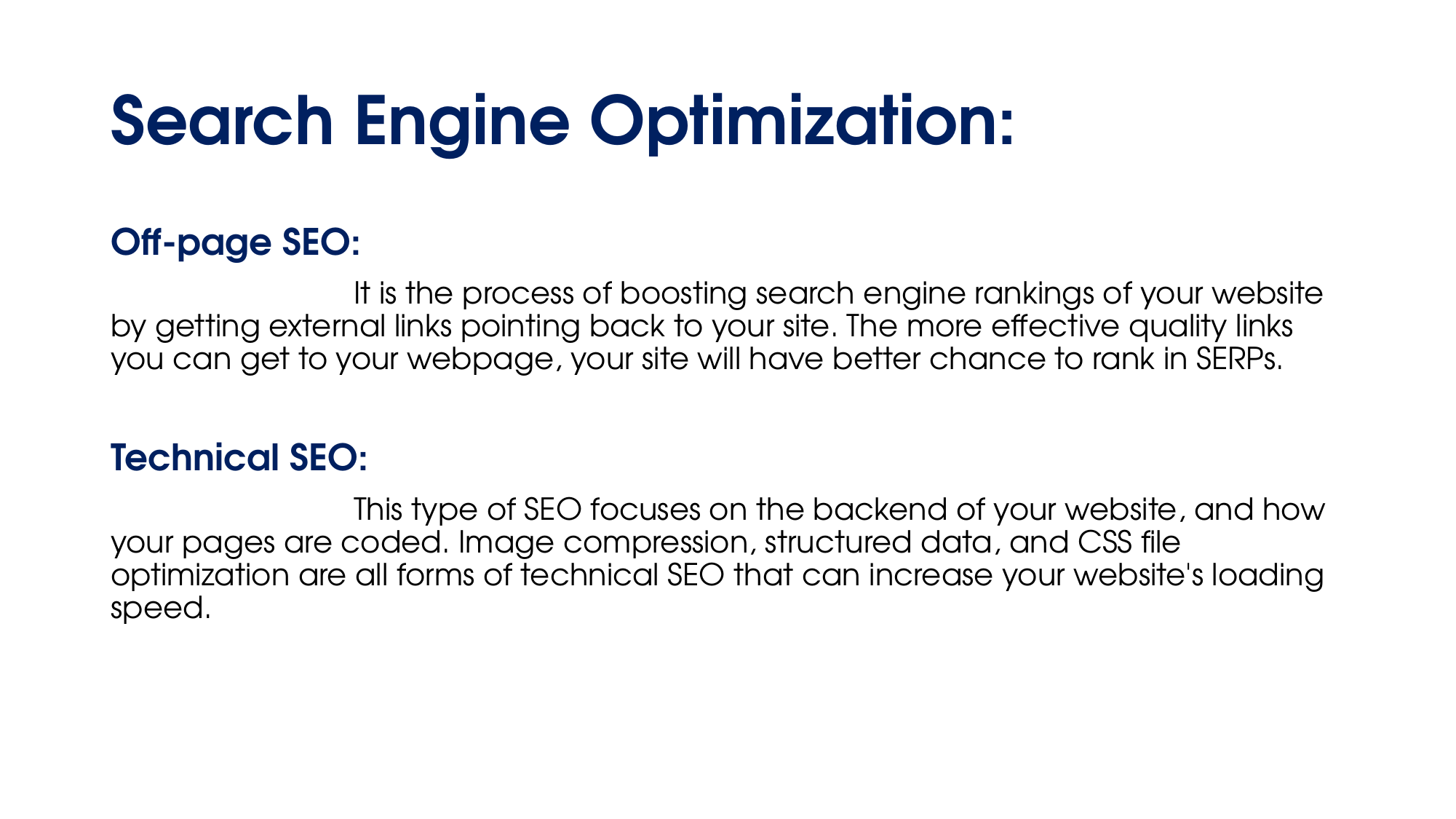

# Search Engine Optimization:
Off-page SEO:
                             It is the process of boosting search engine rankings of your website by getting external links pointing back to your site. The more effective quality links you can get to your webpage, your site will have better chance to rank in SERPs.

Technical SEO:
                             This type of SEO focuses on the backend of your website, and how your pages are coded. Image compression, structured data, and CSS file optimization are all forms of technical SEO that can increase your website's loading speed.